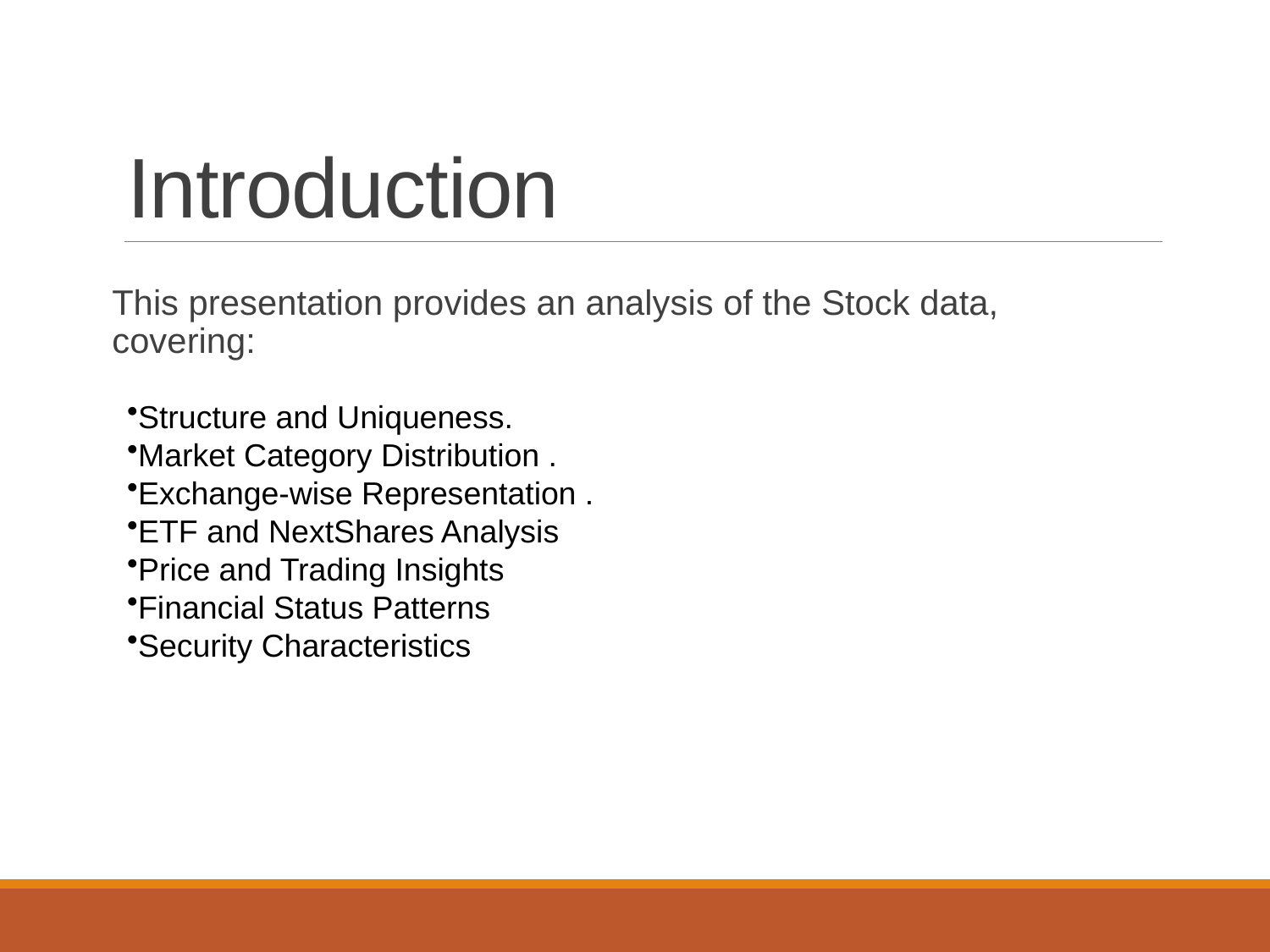

# Introduction
This presentation provides an analysis of the Stock data, covering:
Structure and Uniqueness.
Market Category Distribution .
Exchange-wise Representation .
ETF and NextShares Analysis
Price and Trading Insights
Financial Status Patterns
Security Characteristics